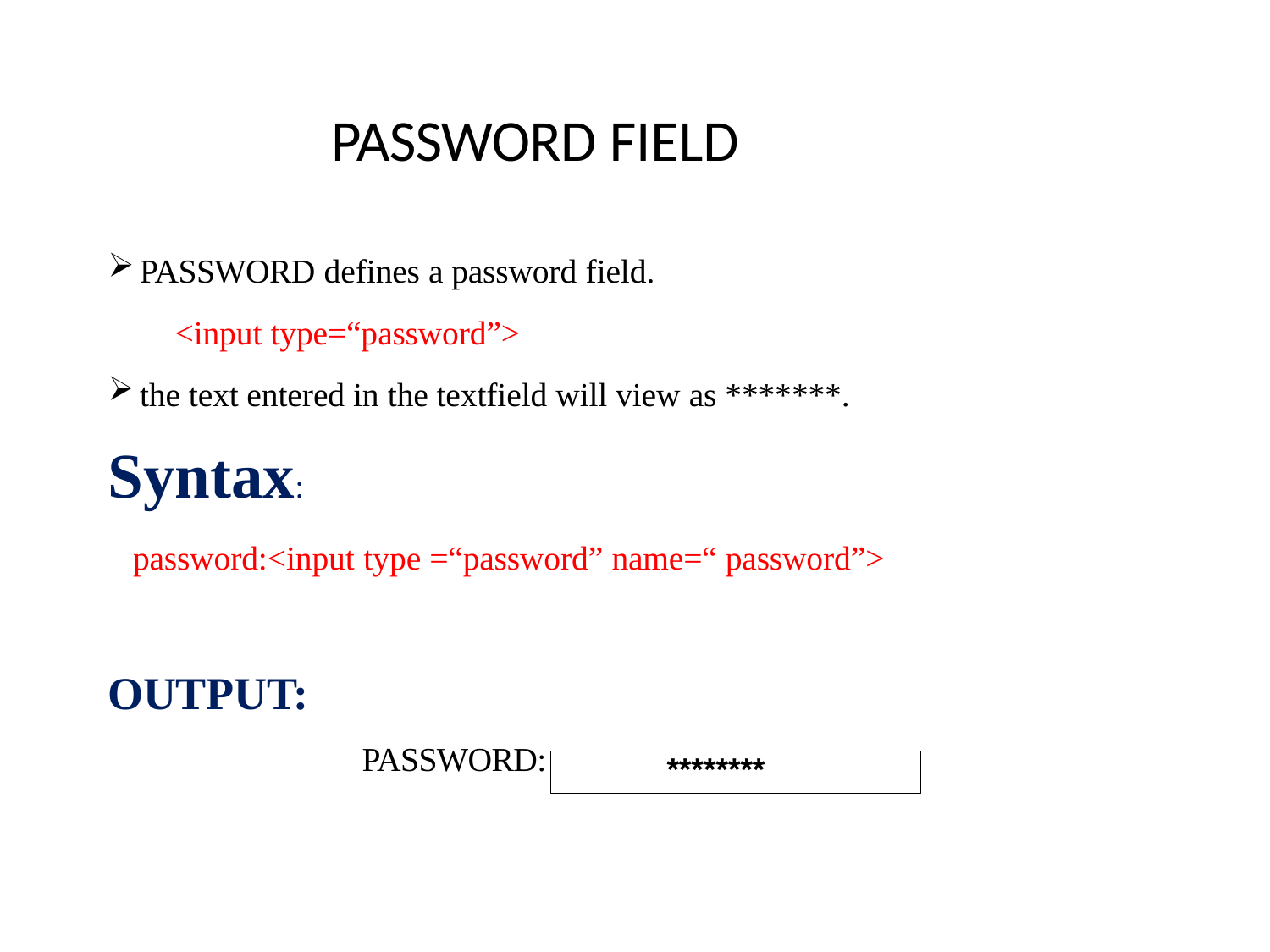

# PASSWORD FIELD
PASSWORD defines a password field.
<input type=“password”>
the text entered in the textfield will view as *******.
Syntax:
password:<input type =“password” name=“ password”>

OUTPUT:
PASSWORD:
********